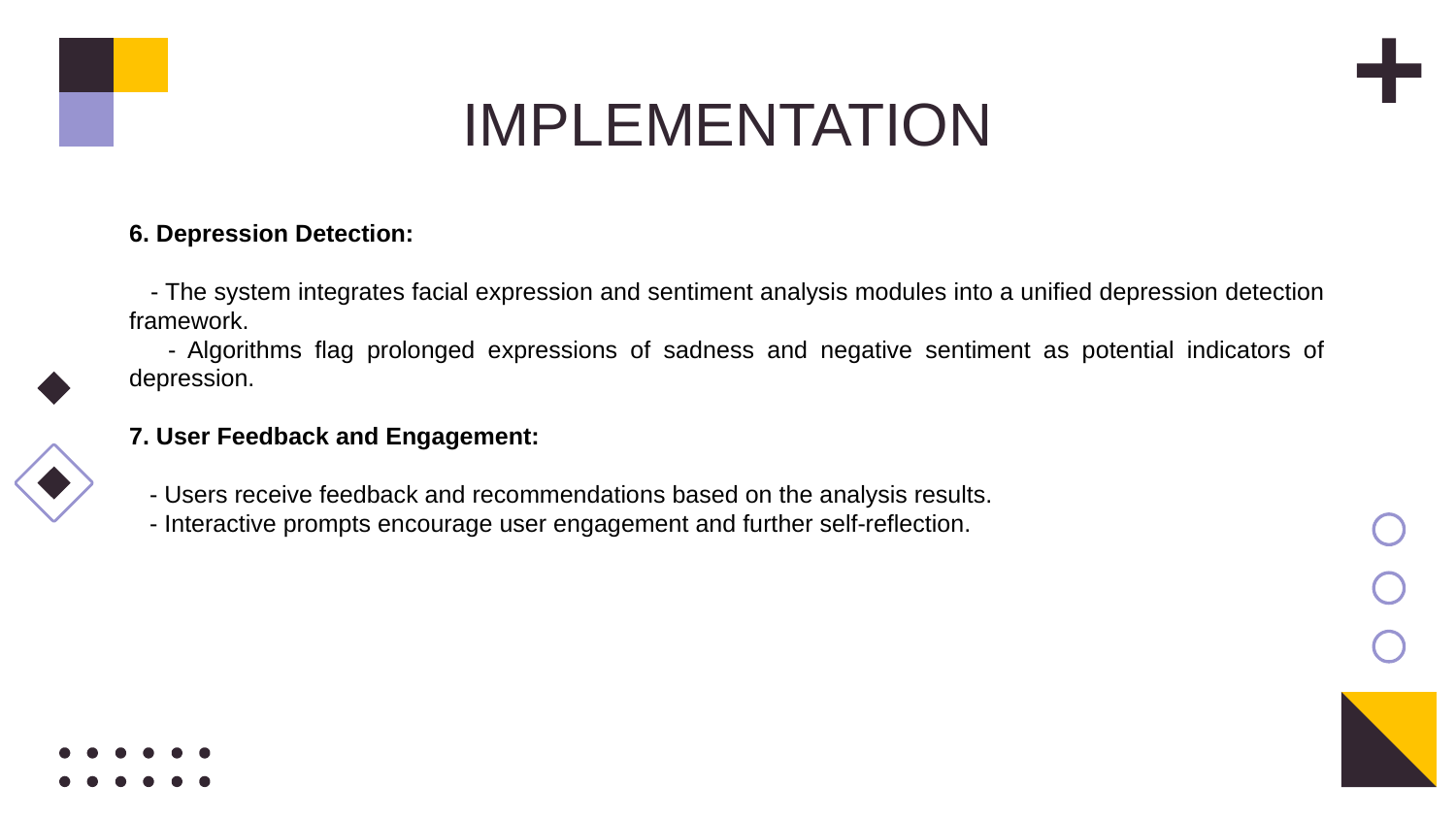

# IMPLEMENTATION
6. Depression Detection:

   - The system integrates facial expression and sentiment analysis modules into a unified depression detection framework.
   - Algorithms flag prolonged expressions of sadness and negative sentiment as potential indicators of depression.

7. User Feedback and Engagement:

   - Users receive feedback and recommendations based on the analysis results.
   - Interactive prompts encourage user engagement and further self-reflection.